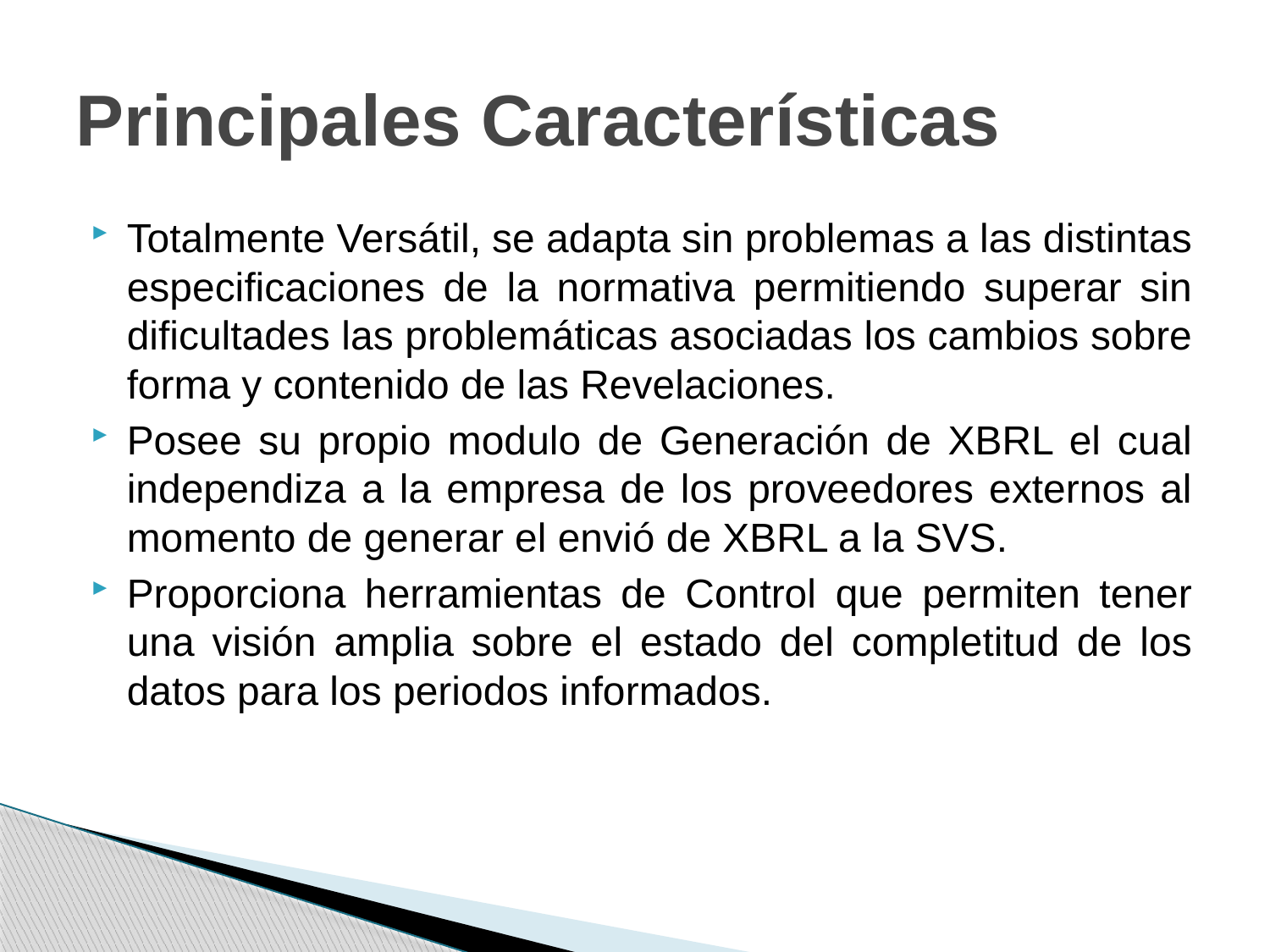

# Principales Características
Totalmente Versátil, se adapta sin problemas a las distintas especificaciones de la normativa permitiendo superar sin dificultades las problemáticas asociadas los cambios sobre forma y contenido de las Revelaciones.
Posee su propio modulo de Generación de XBRL el cual independiza a la empresa de los proveedores externos al momento de generar el envió de XBRL a la SVS.
Proporciona herramientas de Control que permiten tener una visión amplia sobre el estado del completitud de los datos para los periodos informados.